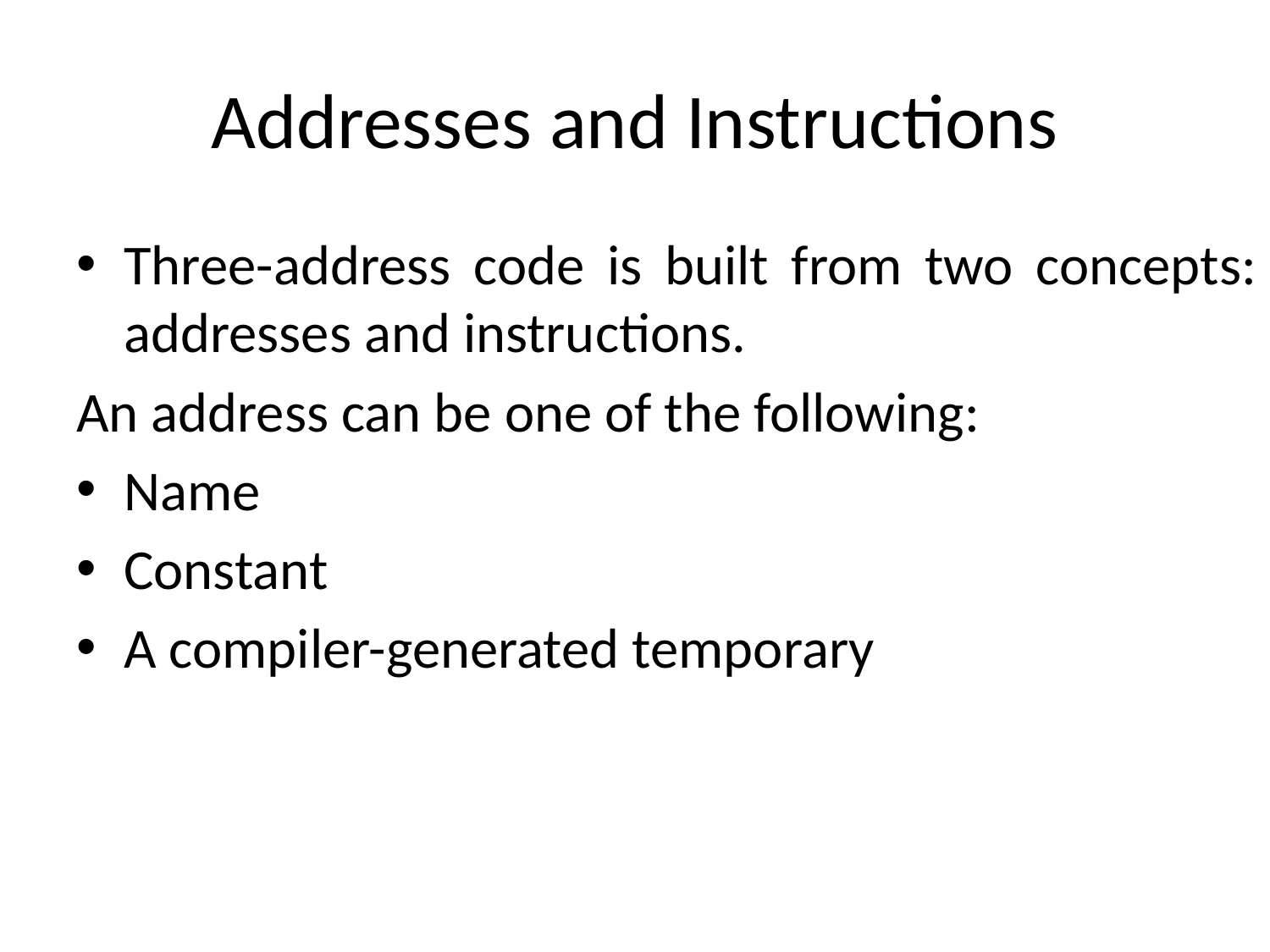

# Addresses and Instructions
Three-address code is built from two concepts: addresses and instructions.
An address can be one of the following:
Name
Constant
A compiler-generated temporary